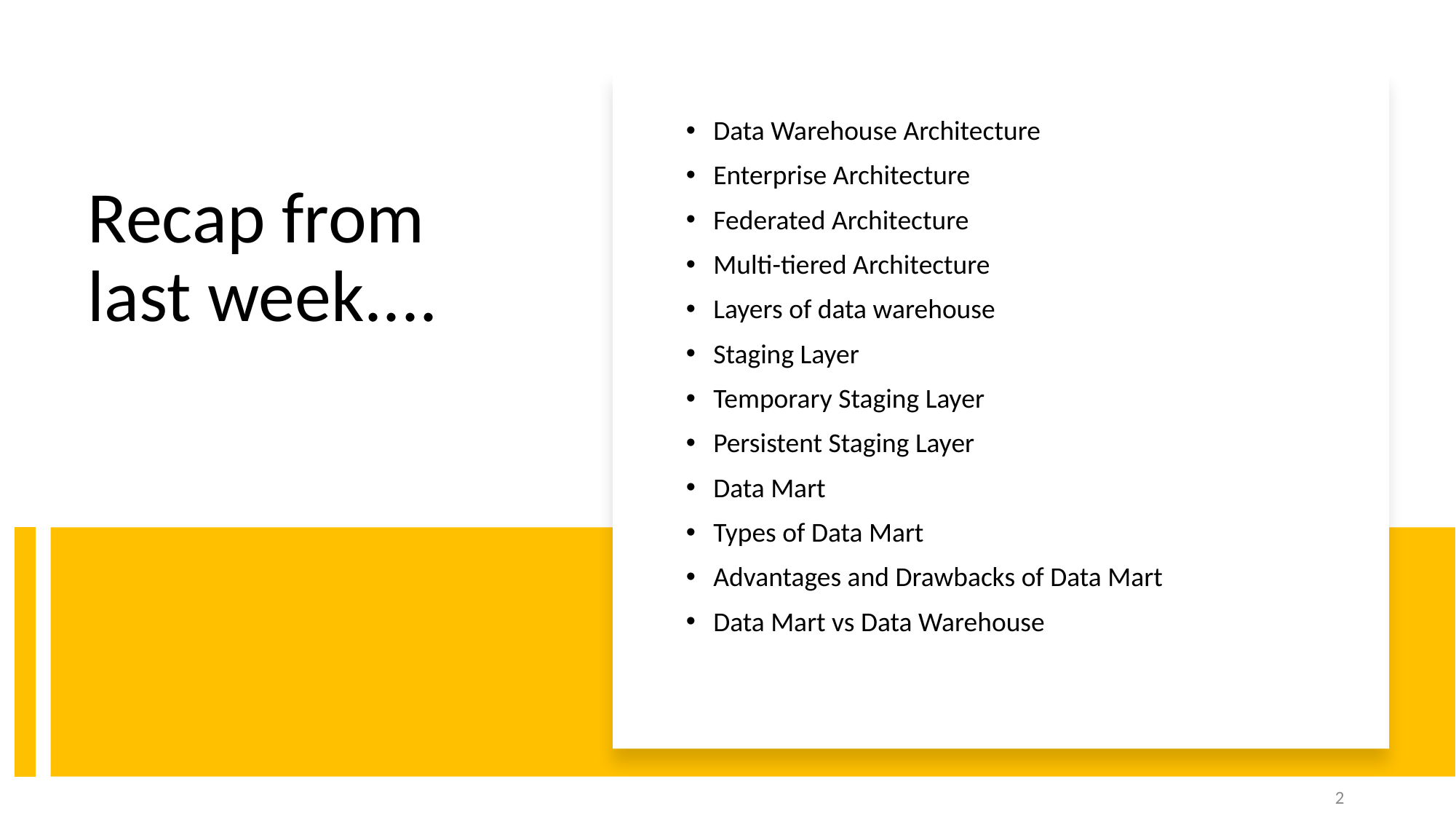

Data Warehouse Architecture
Enterprise Architecture
Federated Architecture
Multi-tiered Architecture
Layers of data warehouse
Staging Layer
Temporary Staging Layer
Persistent Staging Layer
Data Mart
Types of Data Mart
Advantages and Drawbacks of Data Mart
Data Mart vs Data Warehouse

# Recap from last week....

2